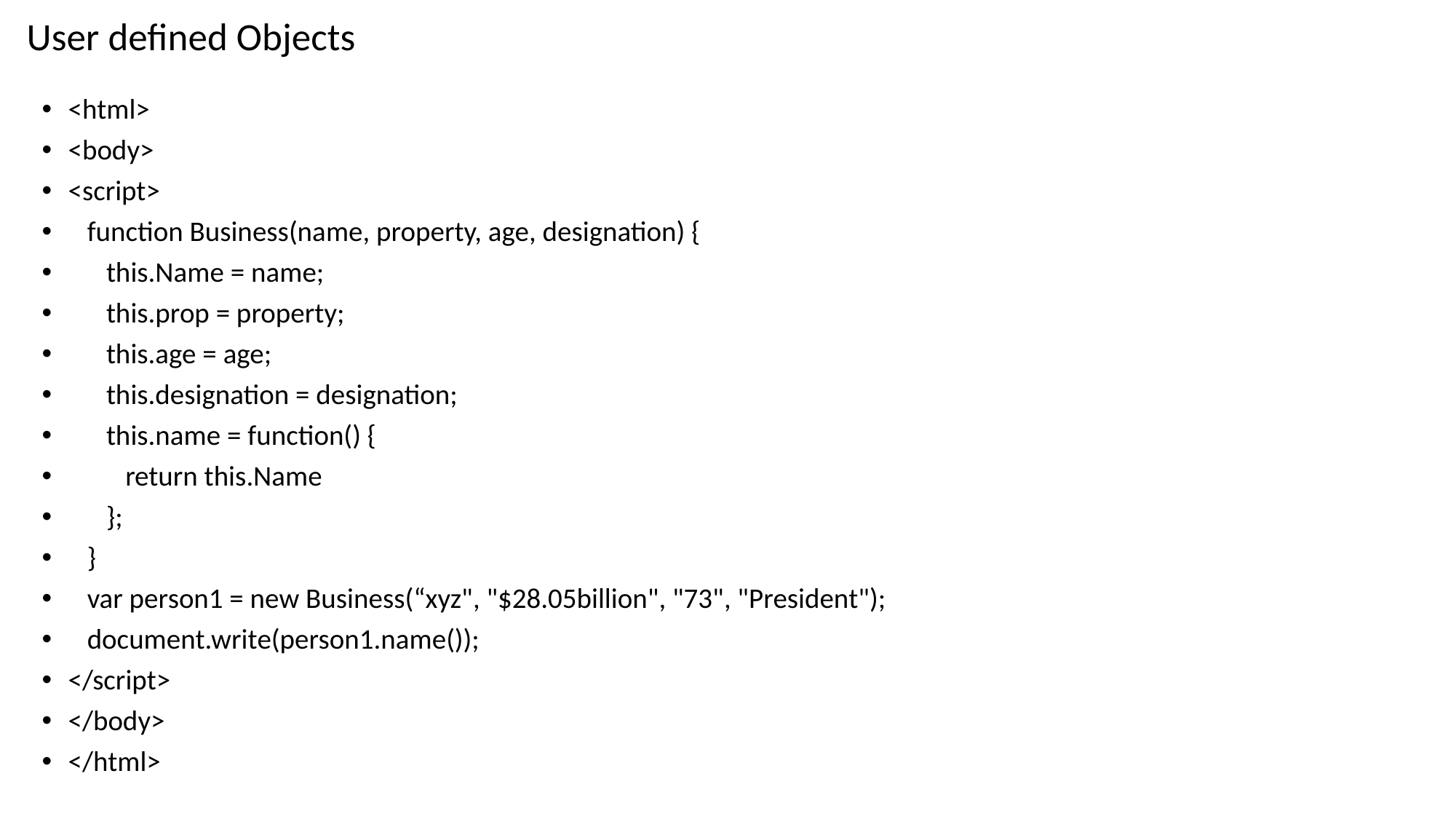

# User defined Objects
<html>
<body>
<script>
   function Business(name, property, age, designation) {
      this.Name = name;
      this.prop = property;
      this.age = age;
      this.designation = designation;
      this.name = function() {
         return this.Name
      };
   }
   var person1 = new Business(“xyz", "$28.05billion", "73", "President");
   document.write(person1.name());
</script>
</body>
</html>